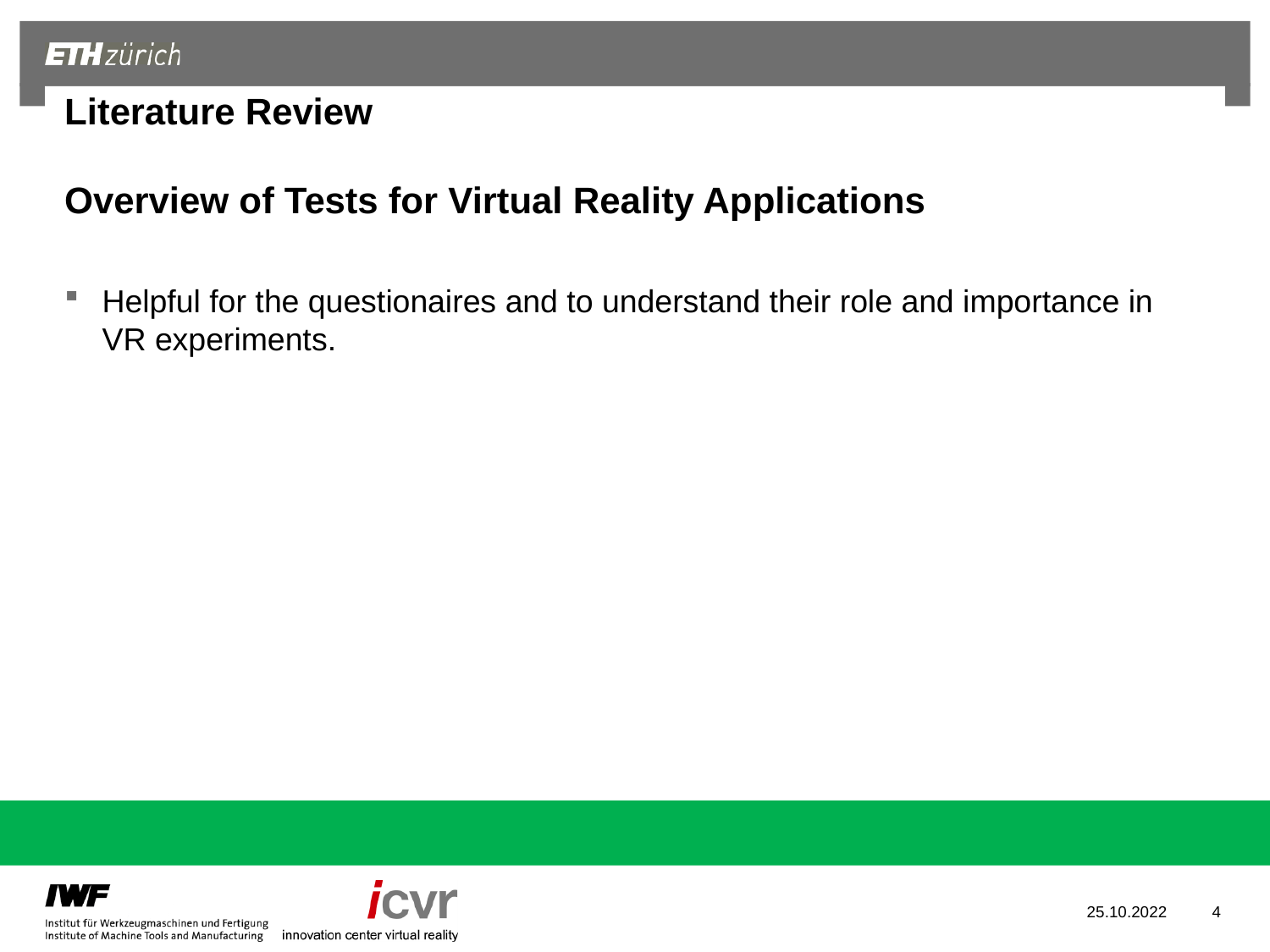

# Literature Review Overview of Tests for Virtual Reality Applications
Helpful for the questionaires and to understand their role and importance in VR experiments.

25.10.2022
4